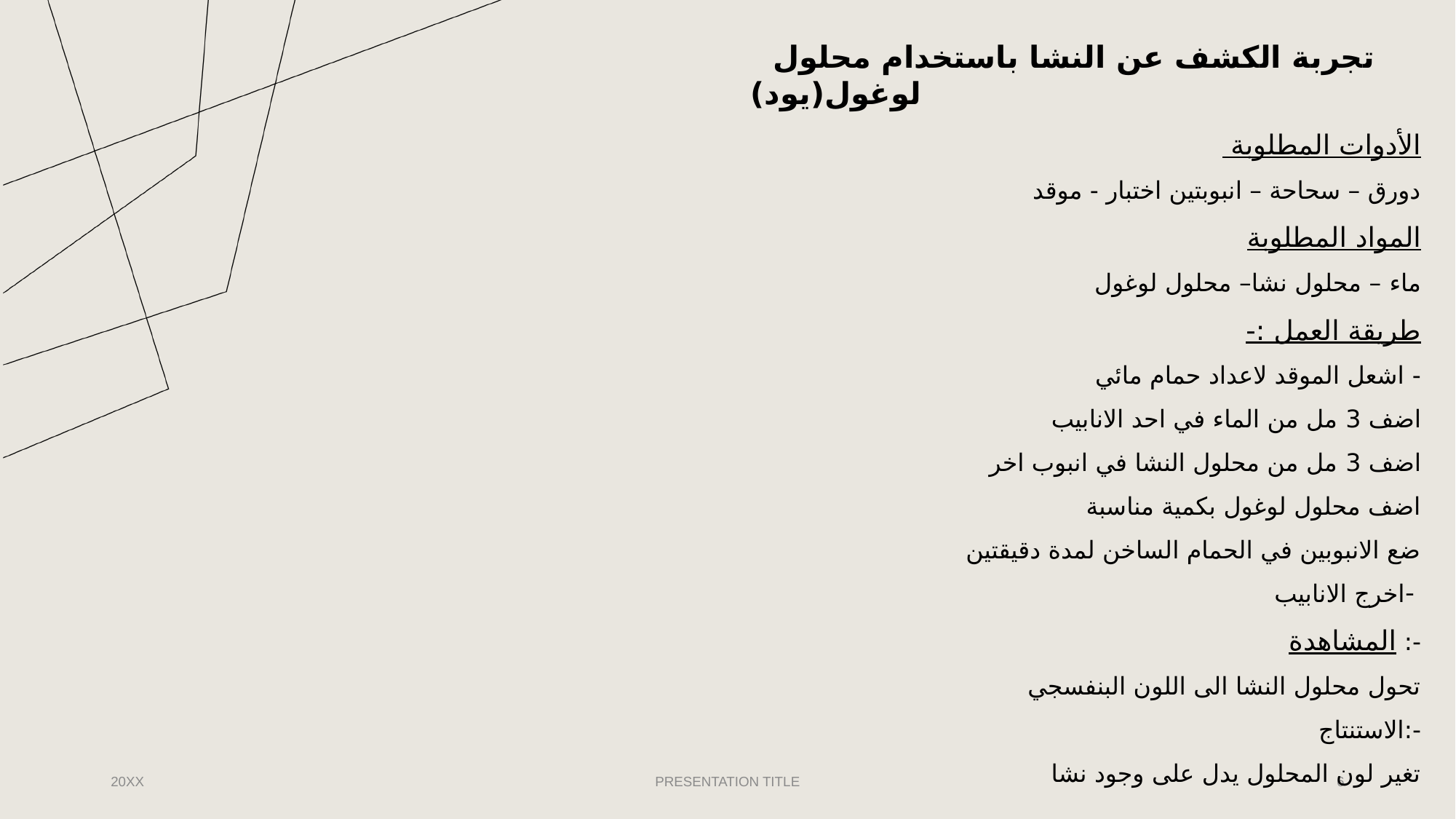

تجربة الكشف عن النشا باستخدام محلول لوغول(يود)
الأدوات المطلوبة
دورق – سحاحة – انبوبتين اختبار - موقد
المواد المطلوبة
ماء – محلول نشا– محلول لوغول
طريقة العمل :-
- اشعل الموقد لاعداد حمام مائي
 اضف 3 مل من الماء في احد الانابيب
 اضف 3 مل من محلول النشا في انبوب اخر
 اضف محلول لوغول بكمية مناسبة
ضع الانبوبين في الحمام الساخن لمدة دقيقتين
 اخرج الانابيب-
المشاهدة :-
تحول محلول النشا الى اللون البنفسجي
 الاستنتاج:-
تغير لون المحلول يدل على وجود نشا

20XX
PRESENTATION TITLE
6